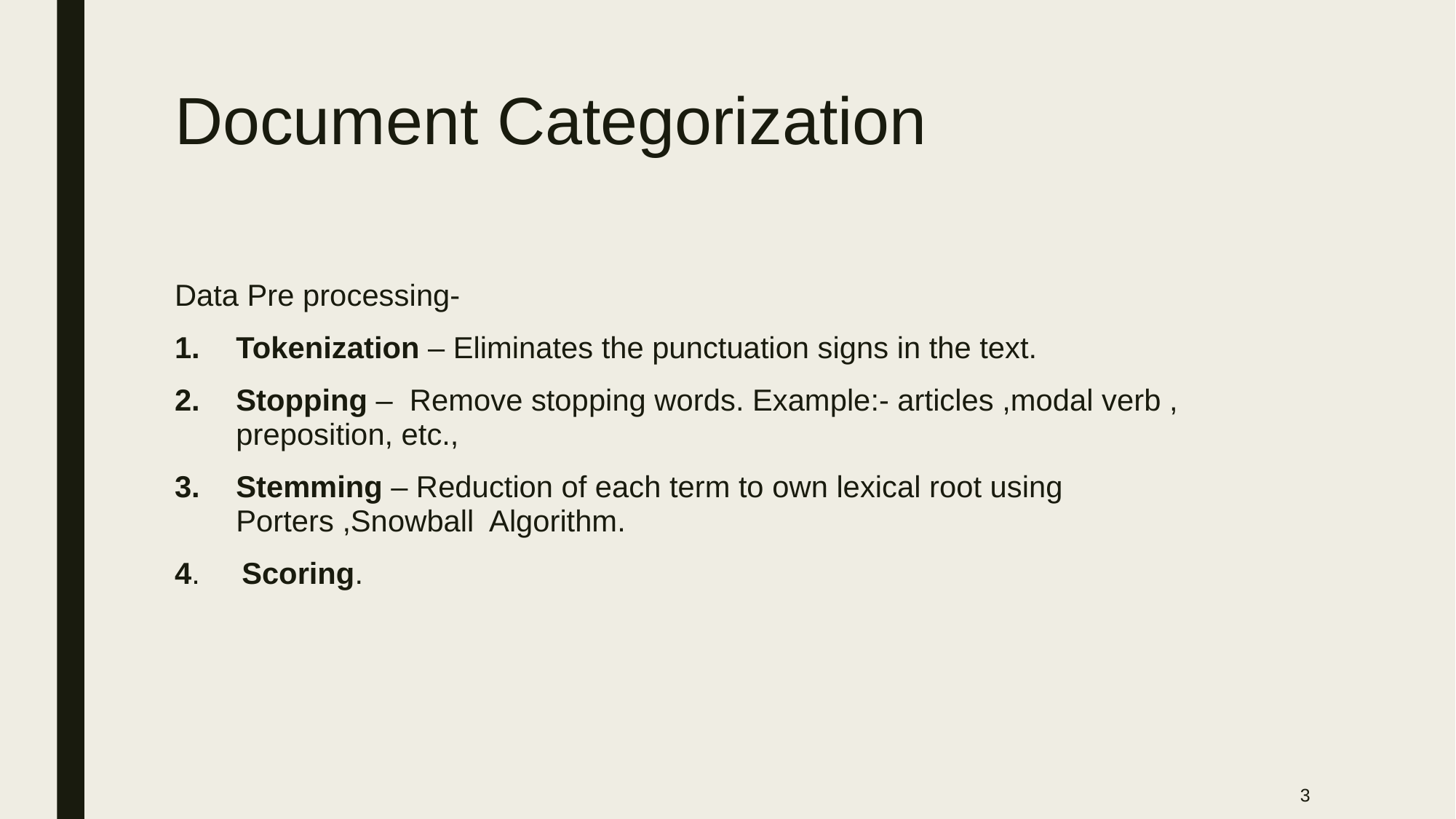

# Document Categorization
Data Pre processing-
Tokenization – Eliminates the punctuation signs in the text.
Stopping –  Remove stopping words. Example:- articles ,modal verb , preposition, etc.,
Stemming – Reduction of each term to own lexical root using Porters ,Snowball  Algorithm.
4.     Scoring.

3